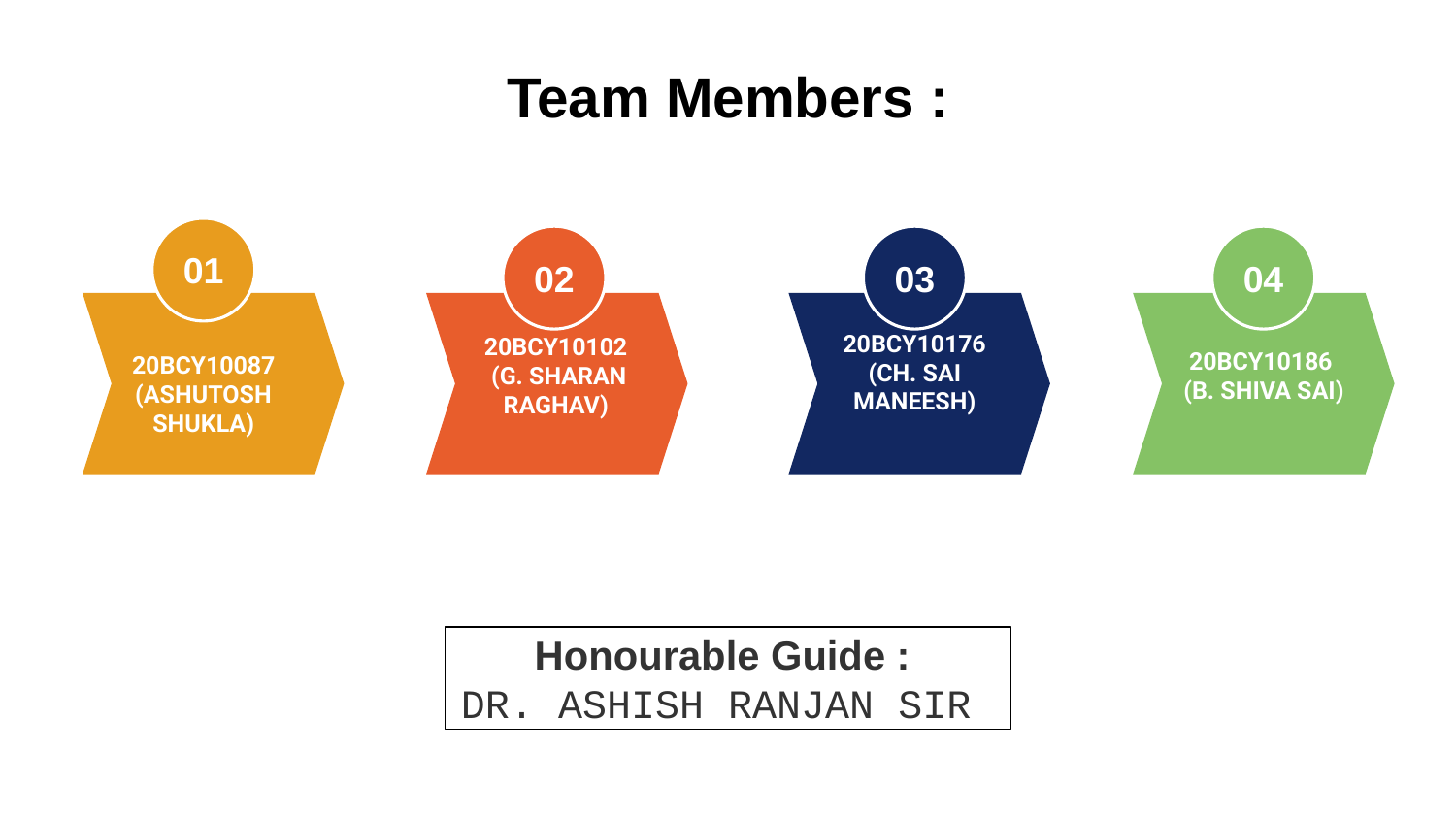

# Team Members :

01
20BCY10087 (ASHUTOSH SHUKLA)

02
20BCY10102
 (G. SHARAN RAGHAV)
03
20BCY10176 (CH. SAI MANEESH)

04
20BCY10186
(B. SHIVA SAI)

Honourable Guide :
DR. ASHISH RANJAN SIR